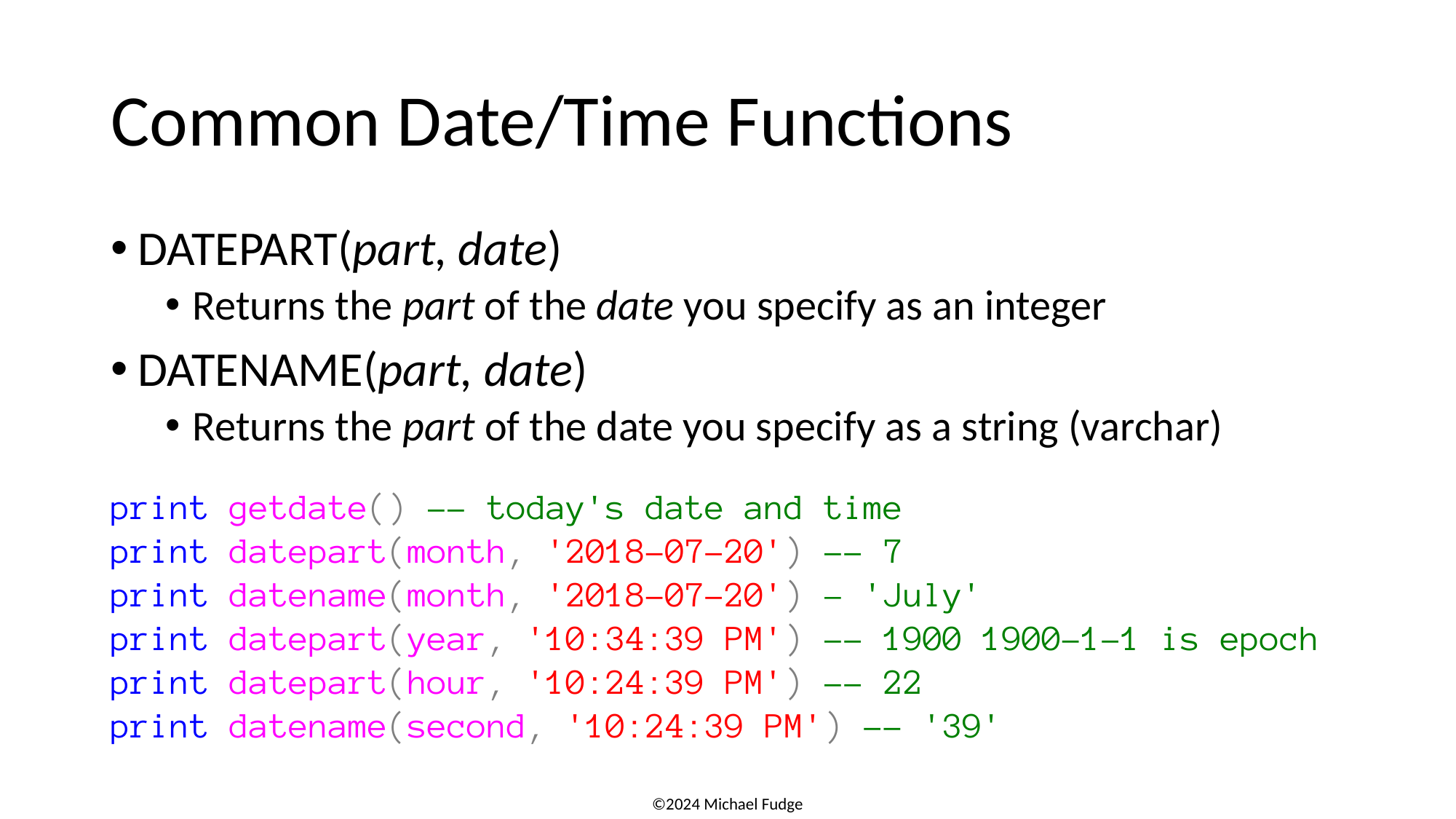

# Common Date/Time Functions
DATEPART(part, date)
Returns the part of the date you specify as an integer
DATENAME(part, date)
Returns the part of the date you specify as a string (varchar)
print getdate() -- today's date and time
print datepart(month, '2018-07-20') -- 7
print datename(month, '2018-07-20') – 'July'
print datepart(year, '10:34:39 PM') -- 1900 1900-1-1 is epoch
print datepart(hour, '10:24:39 PM') -- 22
print datename(second, '10:24:39 PM') -- '39'